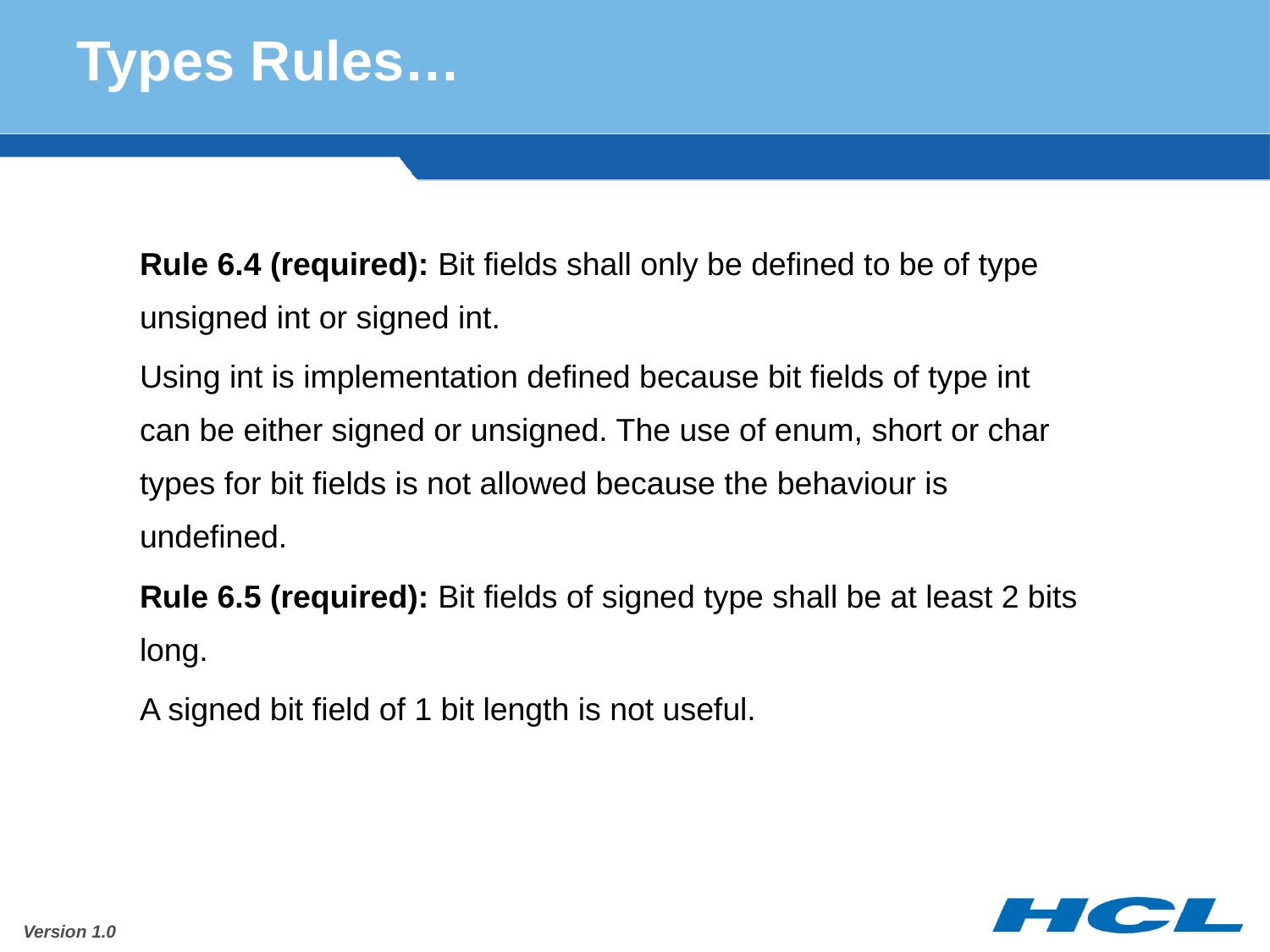

# Types Rules…
Rule 6.4 (required): Bit fields shall only be defined to be of type unsigned int or signed int.
Using int is implementation defined because bit fields of type int can be either signed or unsigned. The use of enum, short or char types for bit fields is not allowed because the behaviour is undefined.
Rule 6.5 (required): Bit fields of signed type shall be at least 2 bits long.
A signed bit field of 1 bit length is not useful.
22